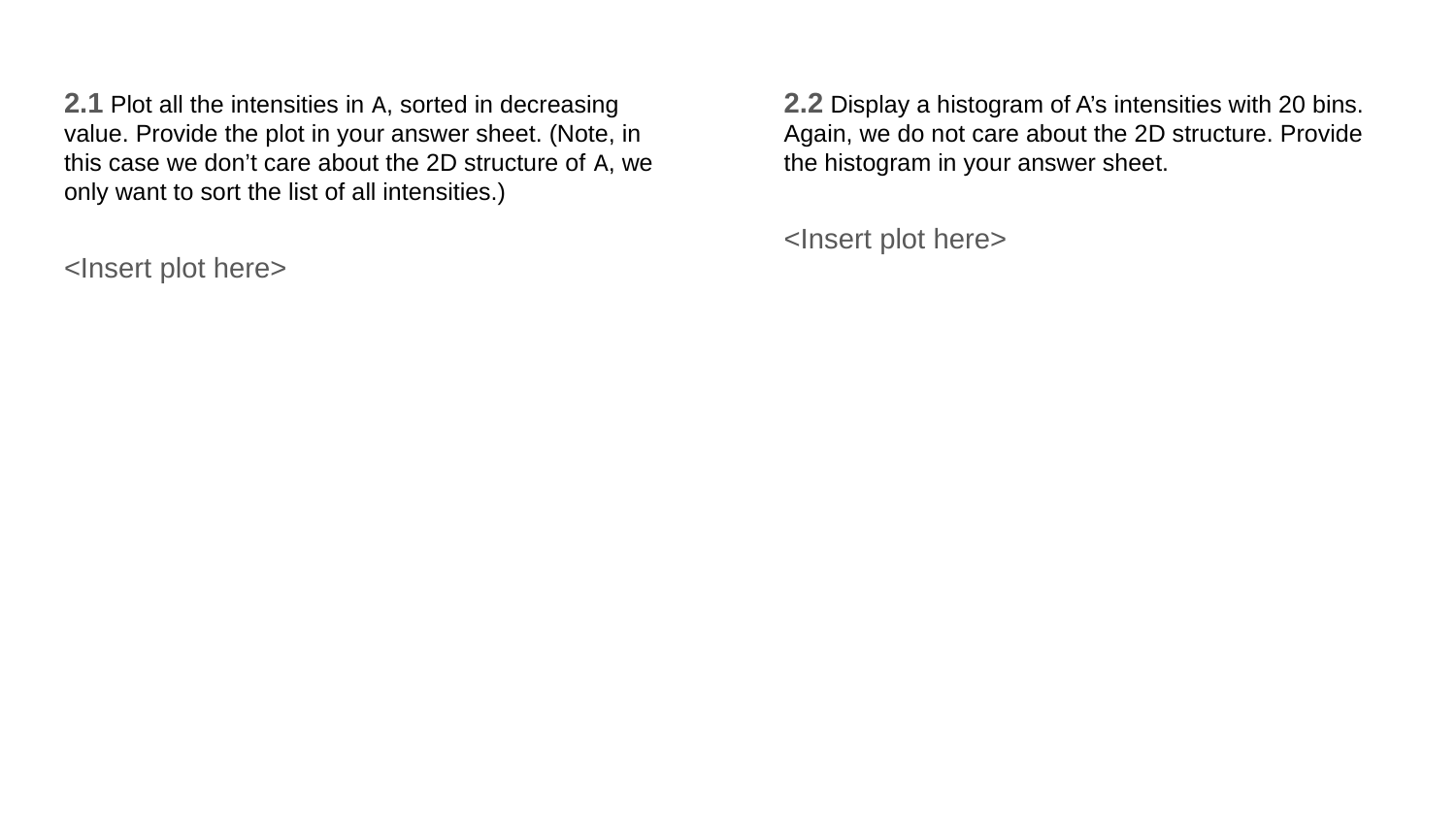

2.2 Display a histogram of A’s intensities with 20 bins. Again, we do not care about the 2D structure. Provide the histogram in your answer sheet.

<Insert plot here>

2.1 Plot all the intensities in A, sorted in decreasing value. Provide the plot in your answer sheet. (Note, in this case we don’t care about the 2D structure of A, we only want to sort the list of all intensities.)

<Insert plot here>